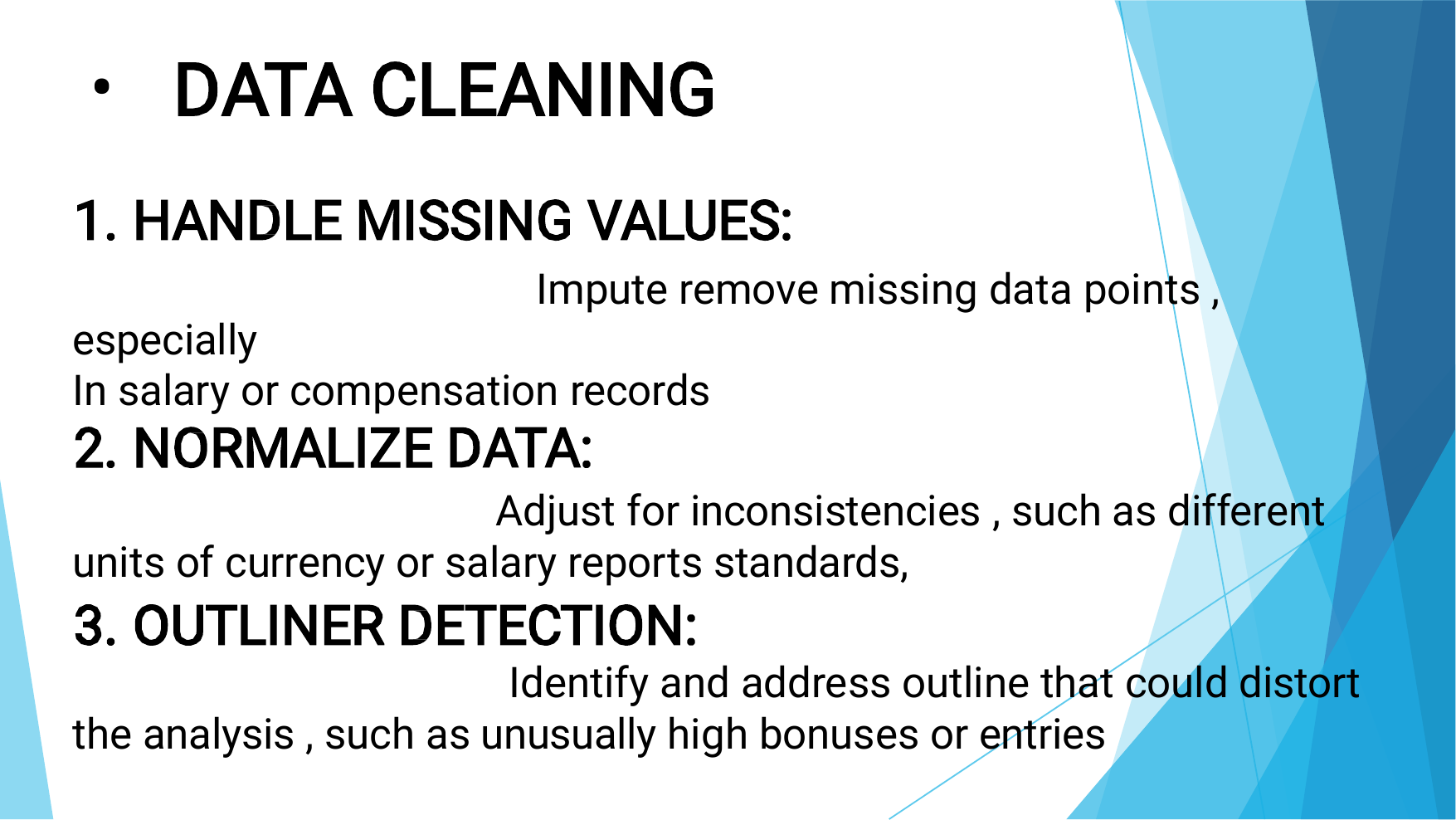

# •

Impute remove missing data points ,
especially
In salary or compensation records

Adjust for inconsistencies , such as different units of currency or salary reports standards,

Identify and address outline that could distort the analysis , such as unusually high bonuses or entries